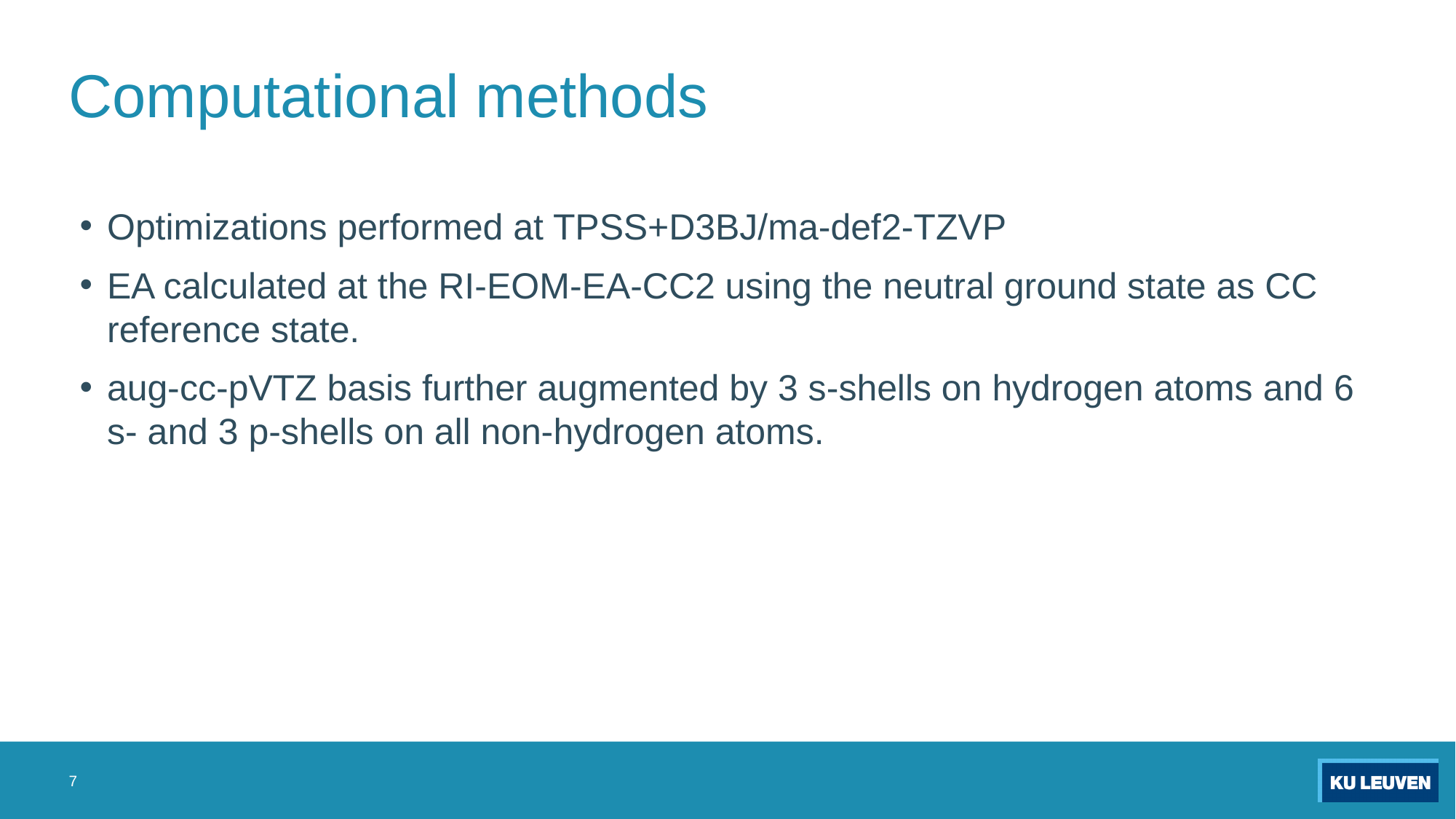

# Computational methods
Optimizations performed at TPSS+D3BJ/ma-def2-TZVP
EA calculated at the RI-EOM-EA-CC2 using the neutral ground state as CC reference state.
aug-cc-pVTZ basis further augmented by 3 s-shells on hydrogen atoms and 6 s- and 3 p-shells on all non-hydrogen atoms.

7